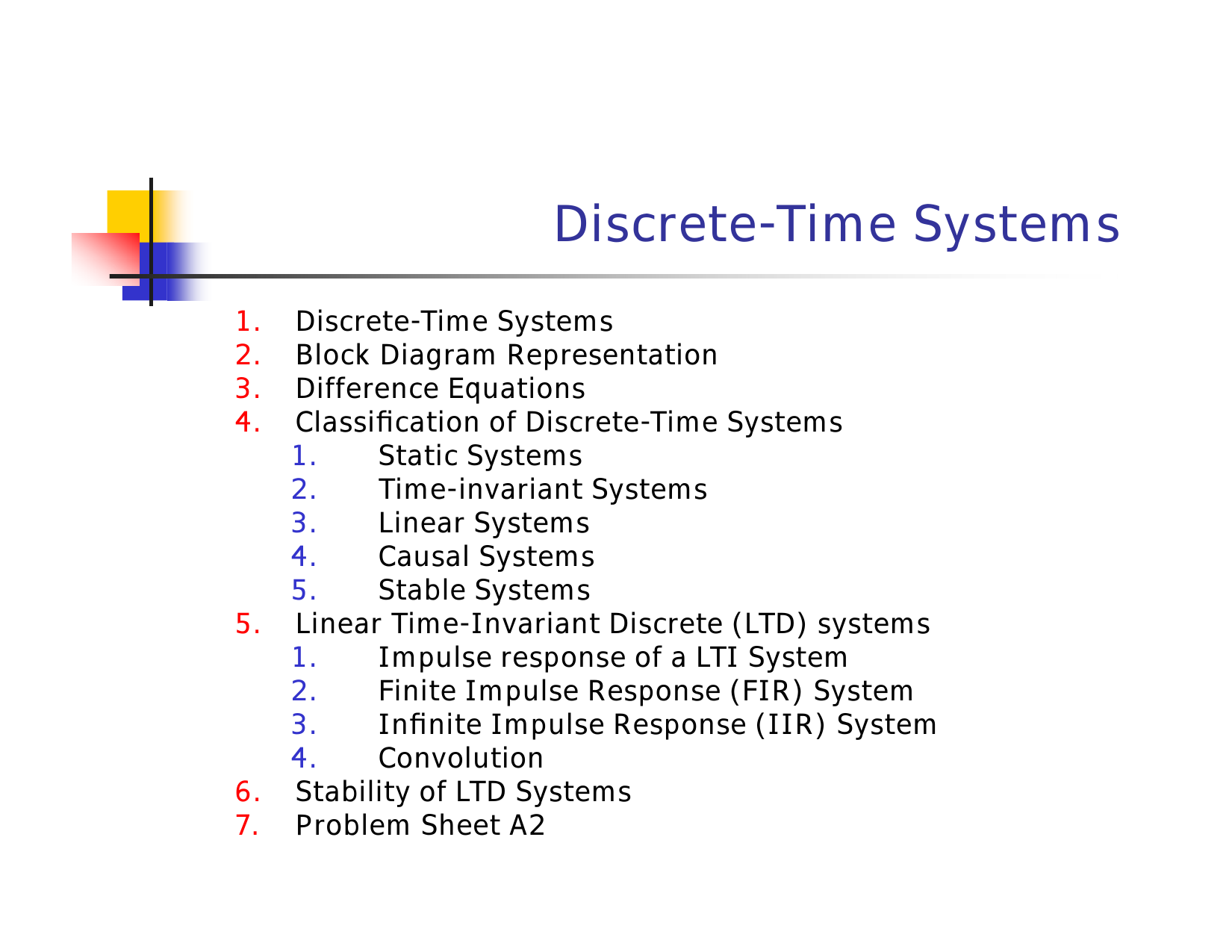

# Discrete-Time Systems

Discrete-Time Systems
Block Diagram Representation
Difference Equations
Classification of Discrete-Time Systems
Static Systems
Time-invariant Systems
Linear Systems
Causal Systems
Stable Systems
Linear Time-Invariant Discrete (LTD) systems
Impulse response of a LTI System
Finite Impulse Response (FIR) System
Infinite Impulse Response (IIR) System
Convolution
Stability of LTD Systems
Problem Sheet A2
Dr. B. S. Daga  Fr.CRCE, Mumbai